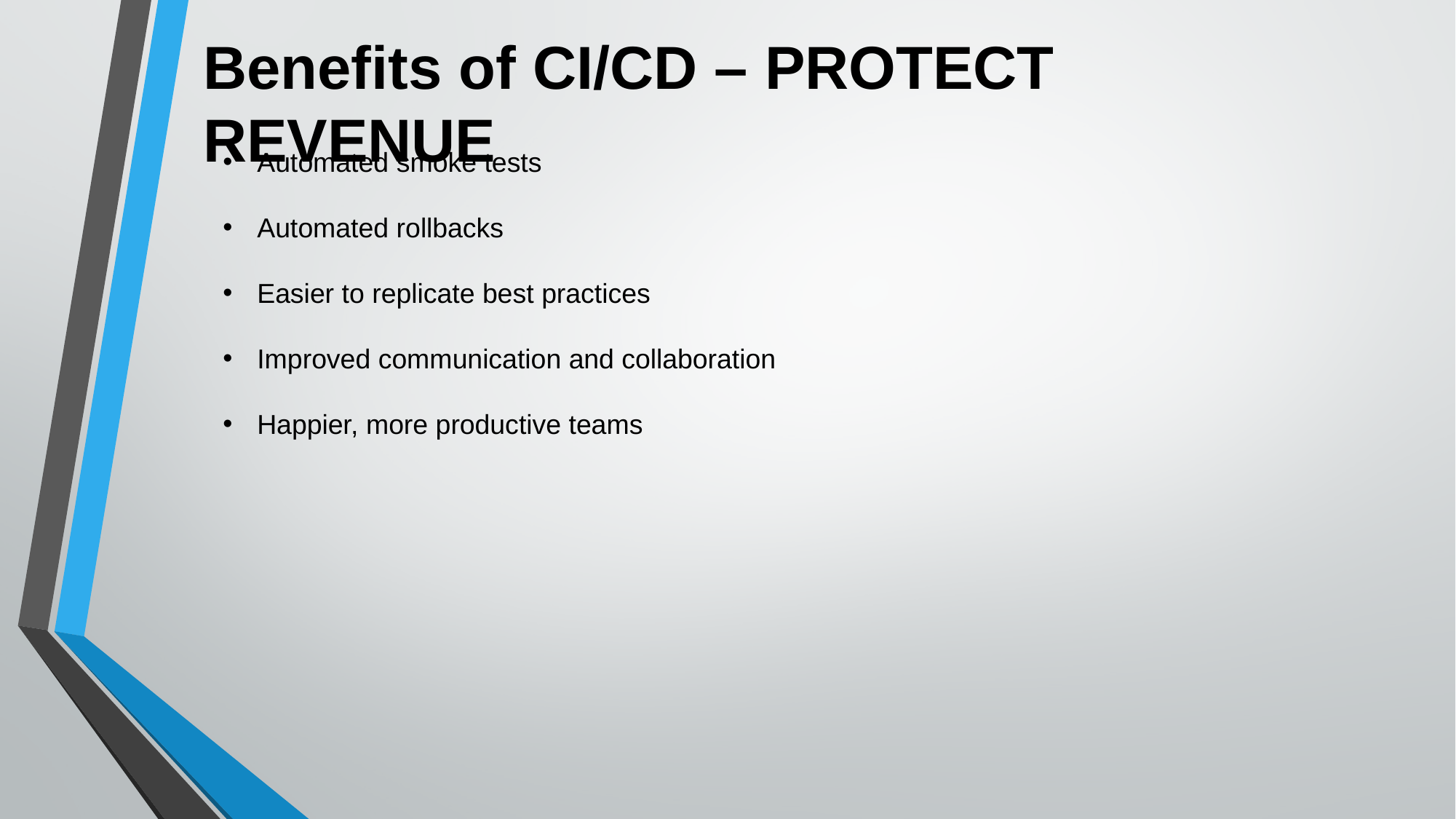

Benefits of CI/CD – PROTECT REVENUE
Automated smoke tests

Automated rollbacks

Easier to replicate best practices

Improved communication and collaboration

Happier, more productive teams